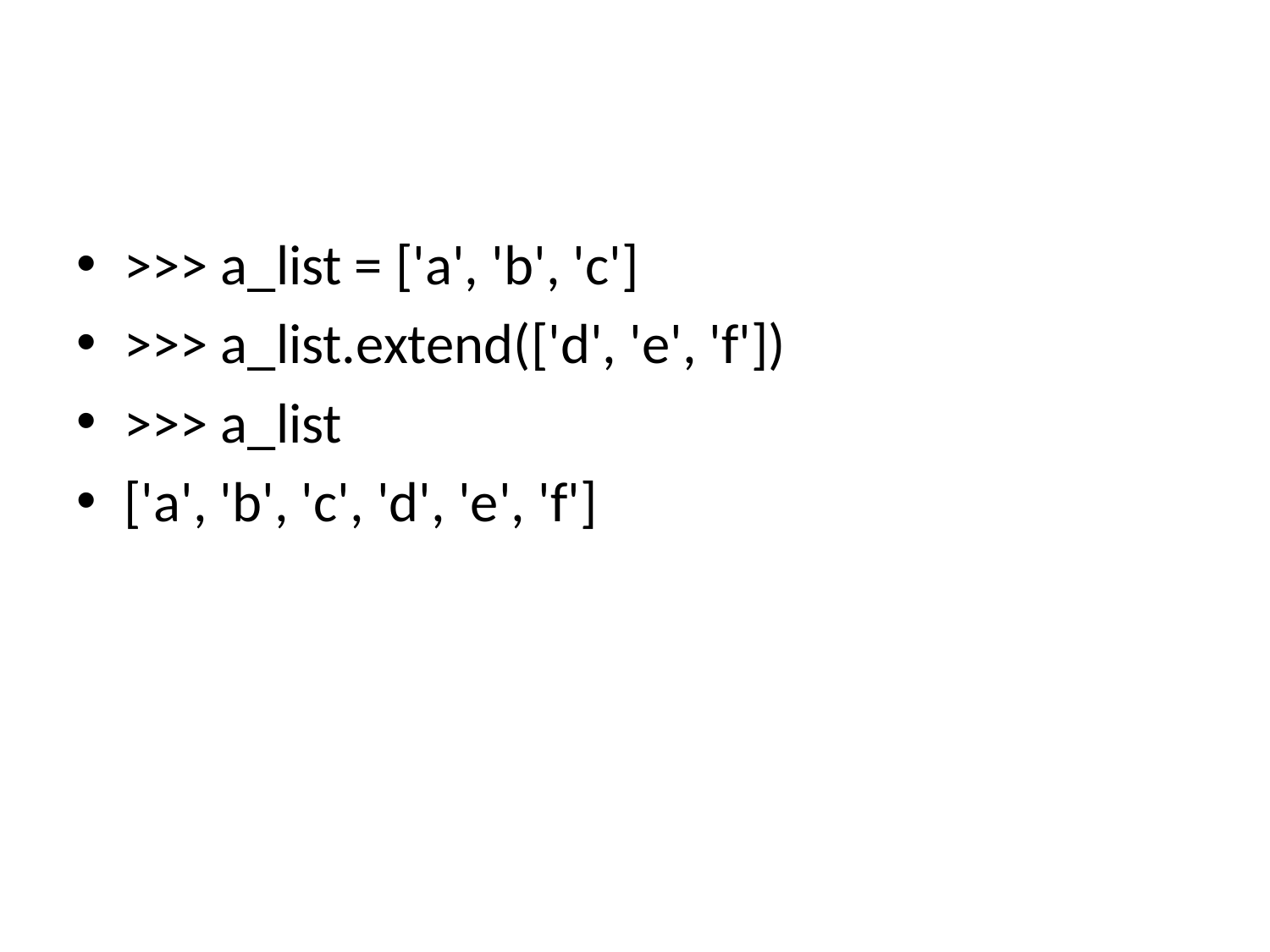

#
>>> a_list = ['a', 'b', 'c']
>>> a_list.extend(['d', 'e', 'f'])
>>> a_list
['a', 'b', 'c', 'd', 'e', 'f']